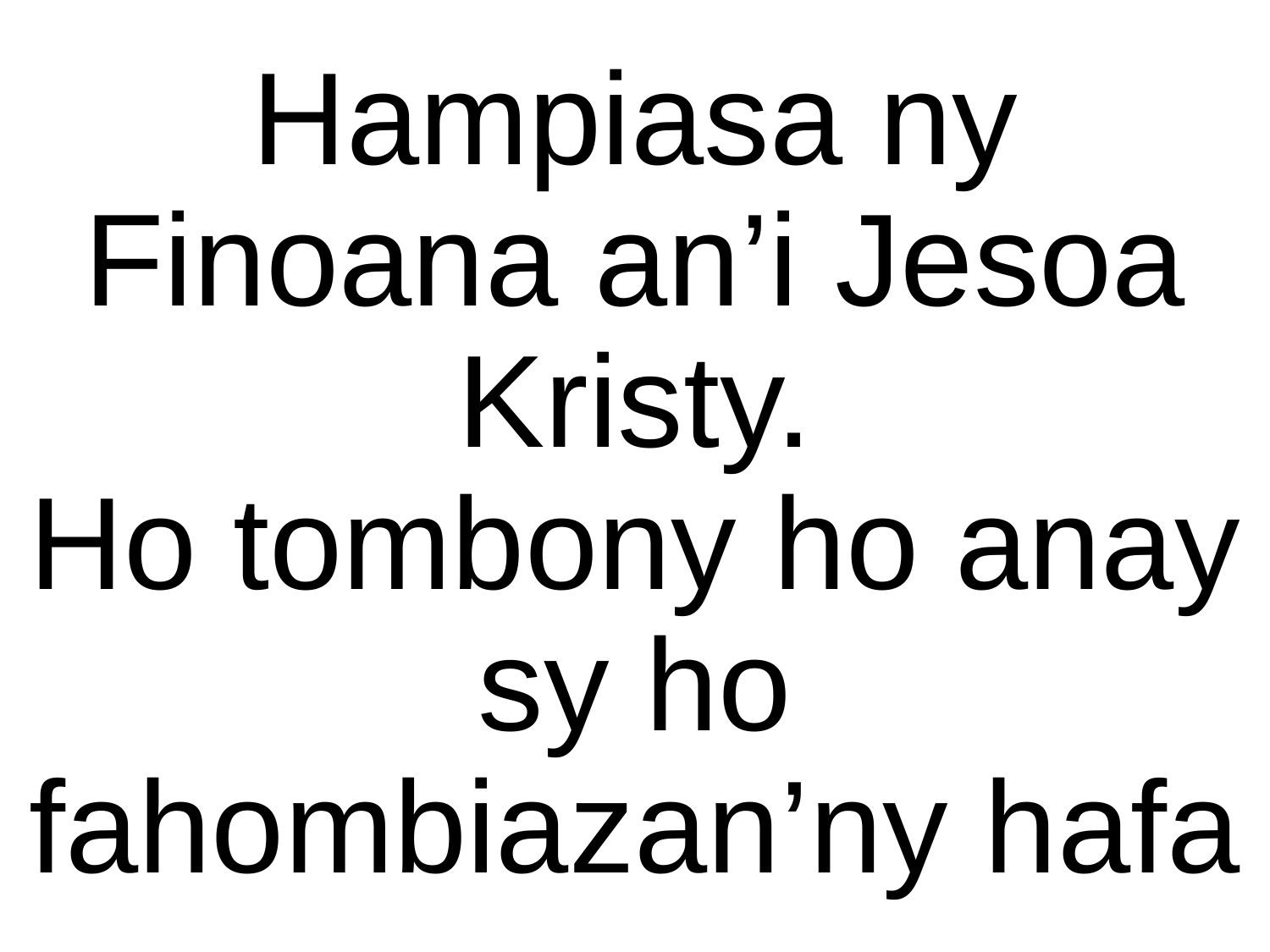

# Hampiasa ny Finoana an’i Jesoa Kristy. Ho tombony ho anay sy ho fahombiazan’ny hafa